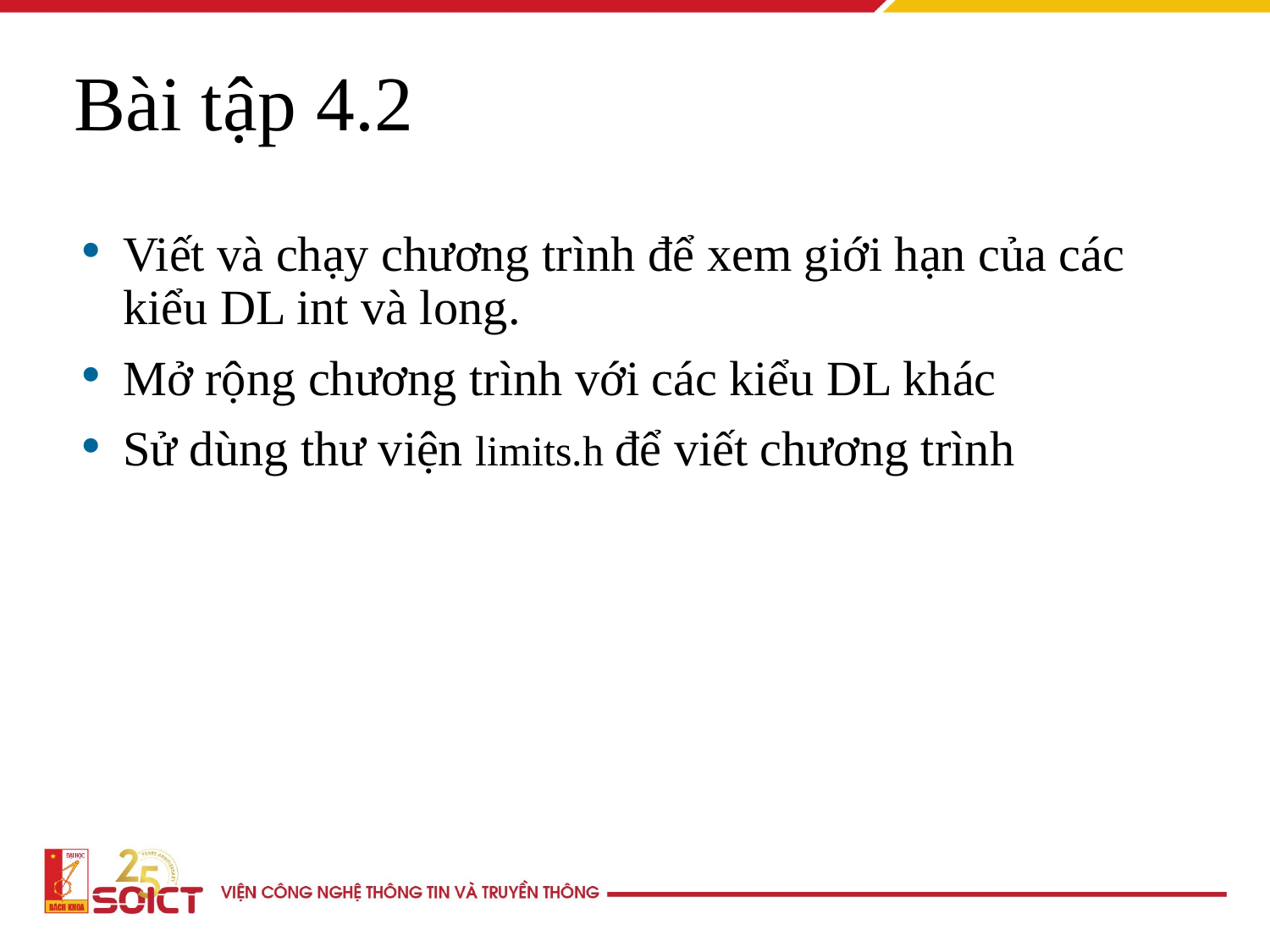

Bài tập 4.2
Viết và chạy chương trình để xem giới hạn của các kiểu DL int và long.
Mở rộng chương trình với các kiểu DL khác
Sử dùng thư viện limits.h để viết chương trình